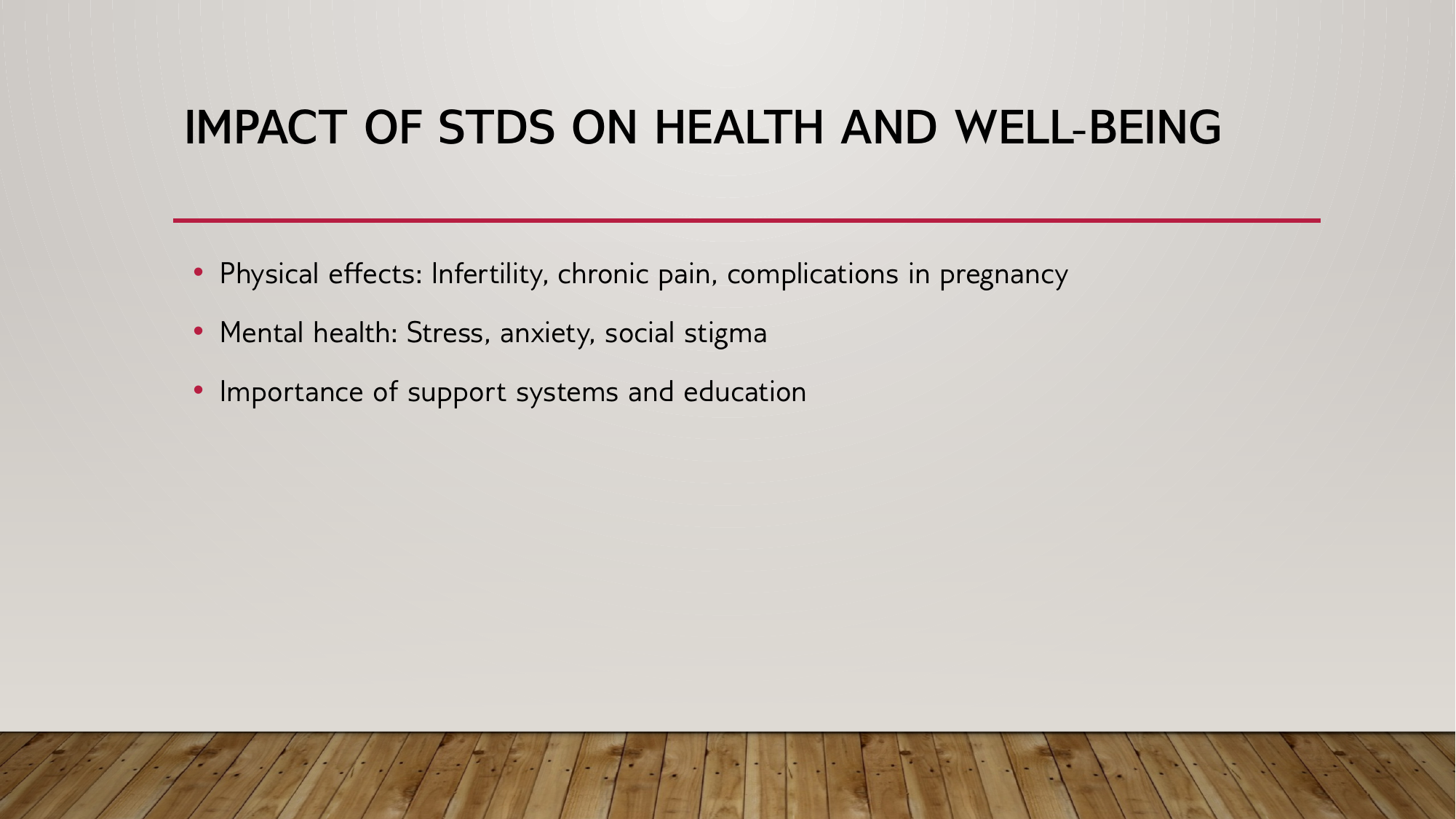

# Impact of STDs on Health and Well-being
Physical effects: Infertility, chronic pain, complications in pregnancy
Mental health: Stress, anxiety, social stigma
Importance of support systems and education